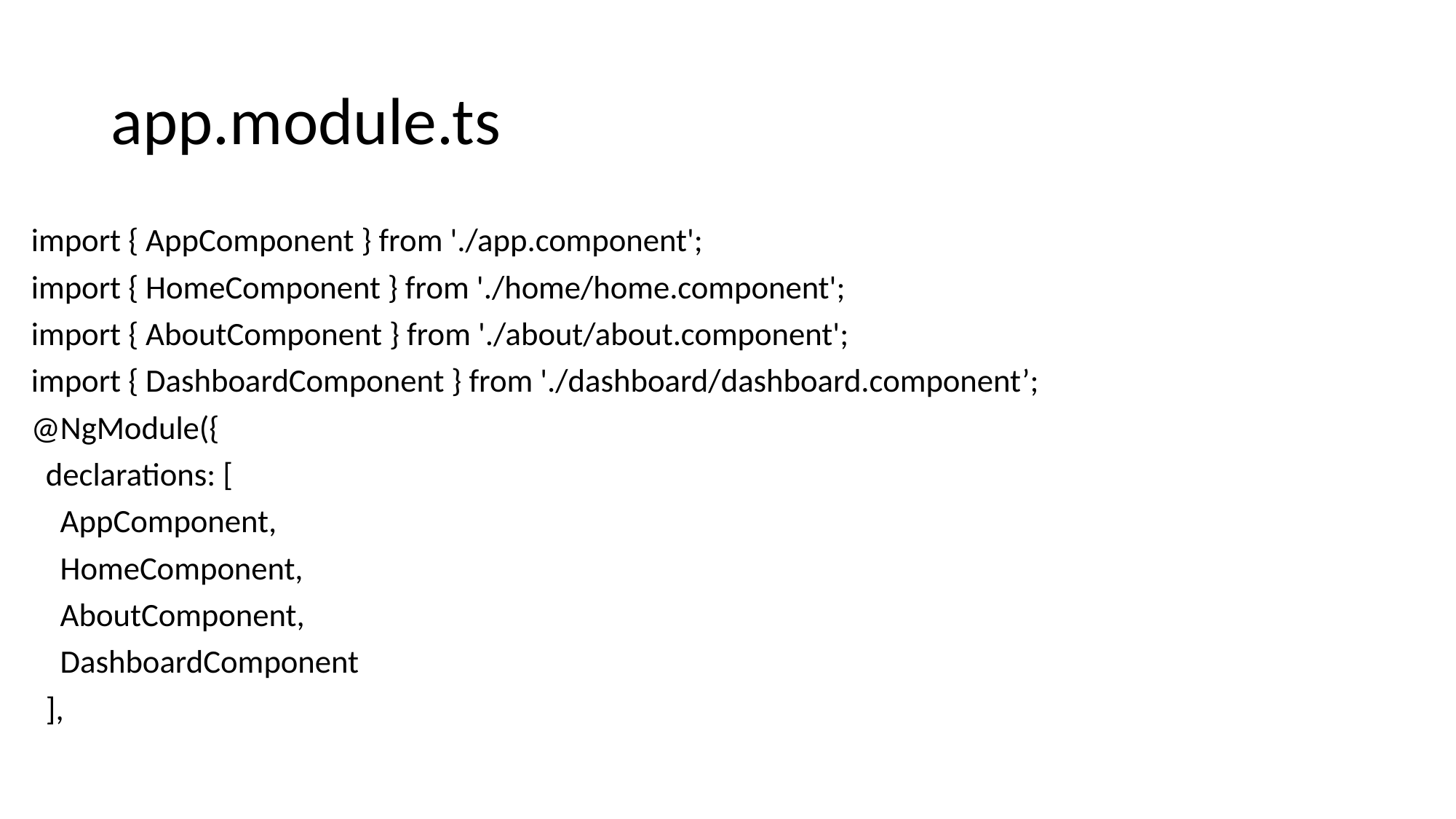

# app.module.ts
import { AppComponent } from './app.component';
import { HomeComponent } from './home/home.component';
import { AboutComponent } from './about/about.component';
import { DashboardComponent } from './dashboard/dashboard.component’;
@NgModule({
  declarations: [
    AppComponent,
    HomeComponent,
    AboutComponent,
    DashboardComponent
  ],